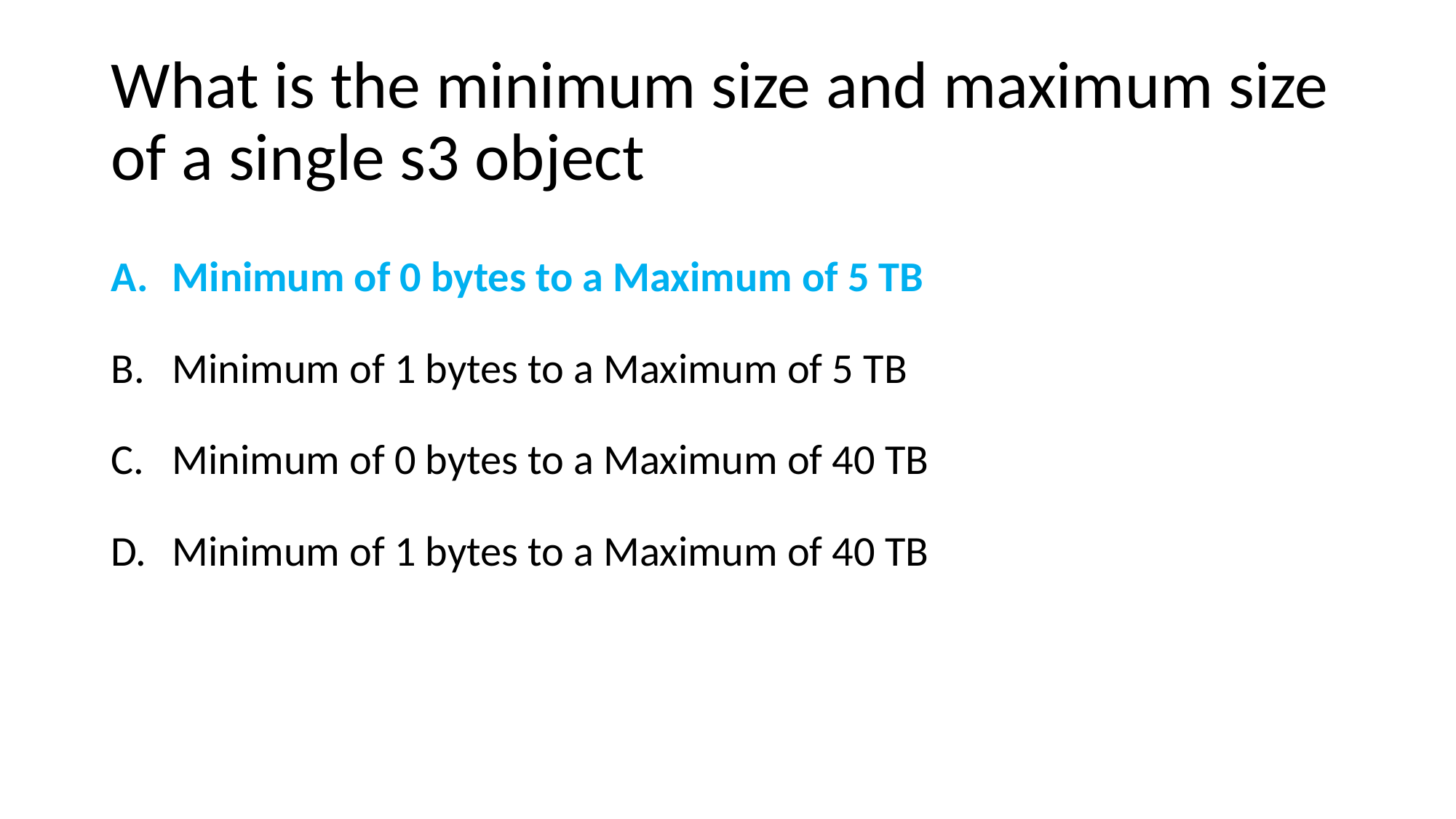

# What is the minimum size and maximum size of a single s3 object
Minimum of 0 bytes to a Maximum of 5 TB
Minimum of 1 bytes to a Maximum of 5 TB
Minimum of 0 bytes to a Maximum of 40 TB
Minimum of 1 bytes to a Maximum of 40 TB